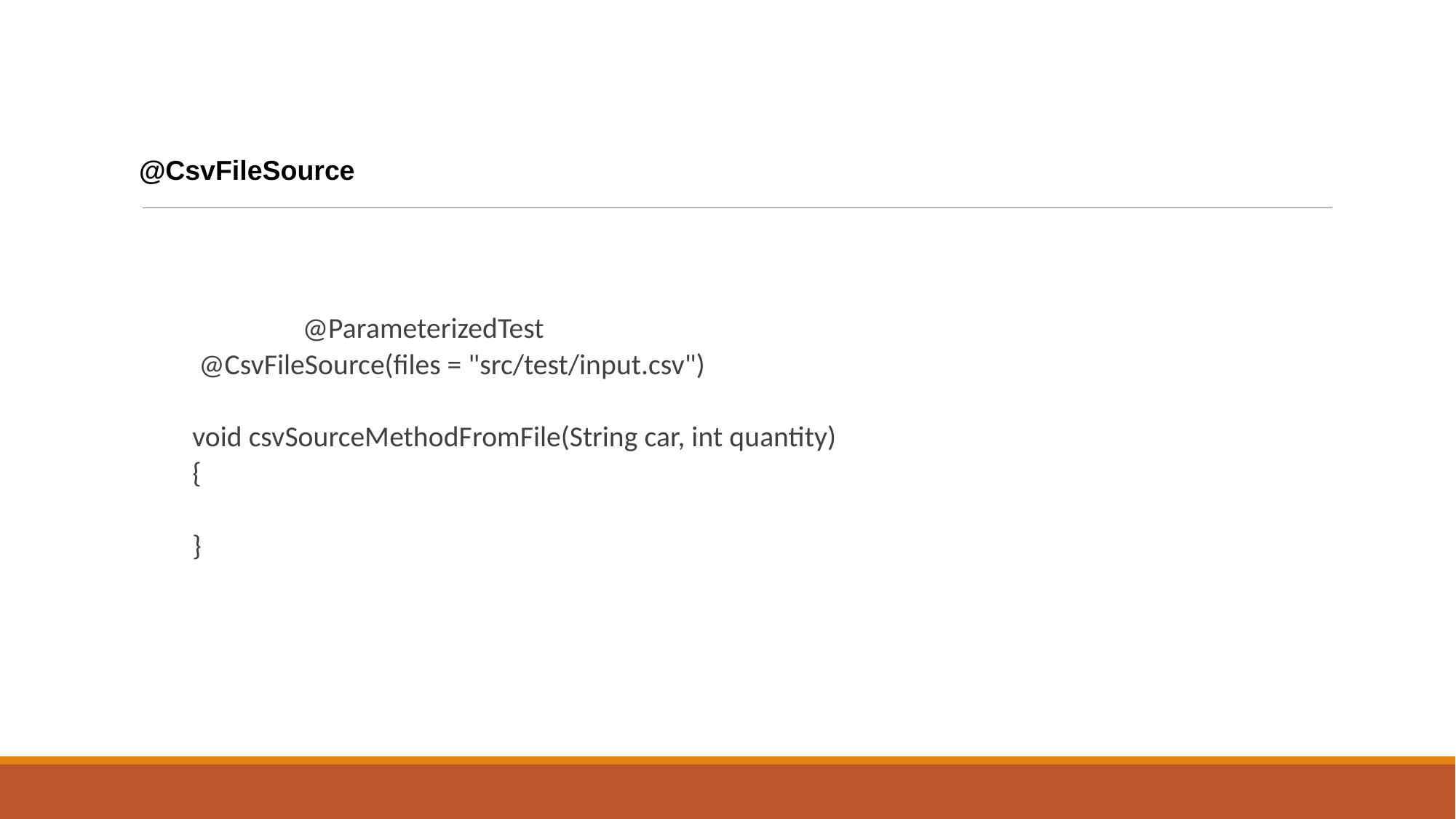

@CsvFileSource

  	 @ParameterizedTest
	 @CsvFileSource(files = "src/test/input.csv")

		void csvSourceMethodFromFile(String car, int quantity)
			{

				}